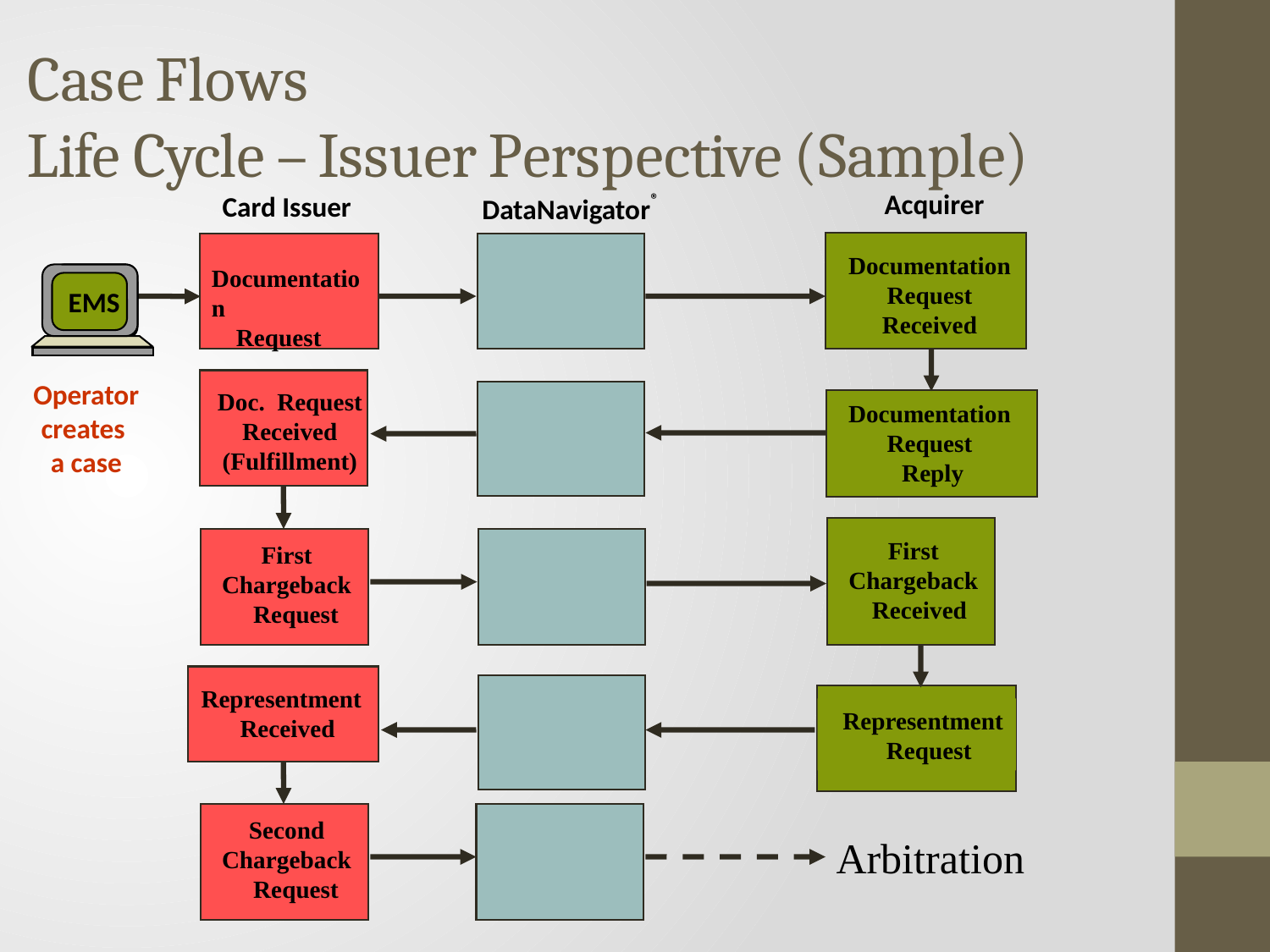

# Case Flows Life Cycle – Issuer Perspective (Sample)
Acquirer
Card Issuer
DataNavigator®

Documentation
Request
Received
Documentation
    Request

EMS

Operator
creates
a case

Doc.  Request
Received
(Fulfillment)

Documentation
Request
 Reply

First
Chargeback
  Received
First
Chargeback
   Request

Representment
  Received

  Representment
    Request

Second
Chargeback
   Request
Arbitration